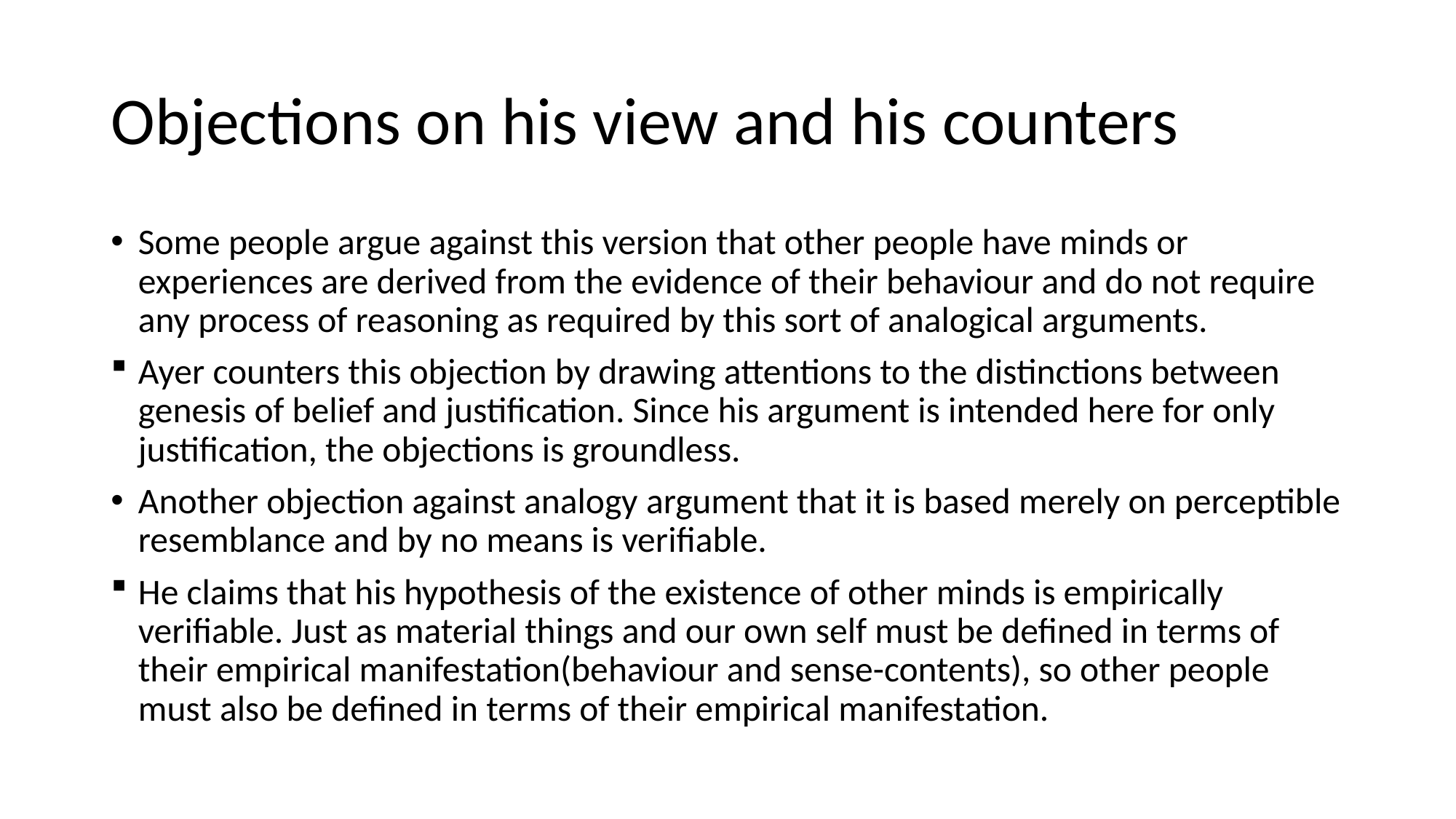

# Objections on his view and his counters
Some people argue against this version that other people have minds or experiences are derived from the evidence of their behaviour and do not require any process of reasoning as required by this sort of analogical arguments.
Ayer counters this objection by drawing attentions to the distinctions between genesis of belief and justification. Since his argument is intended here for only justification, the objections is groundless.
Another objection against analogy argument that it is based merely on perceptible resemblance and by no means is verifiable.
He claims that his hypothesis of the existence of other minds is empirically verifiable. Just as material things and our own self must be defined in terms of their empirical manifestation(behaviour and sense-contents), so other people must also be defined in terms of their empirical manifestation.